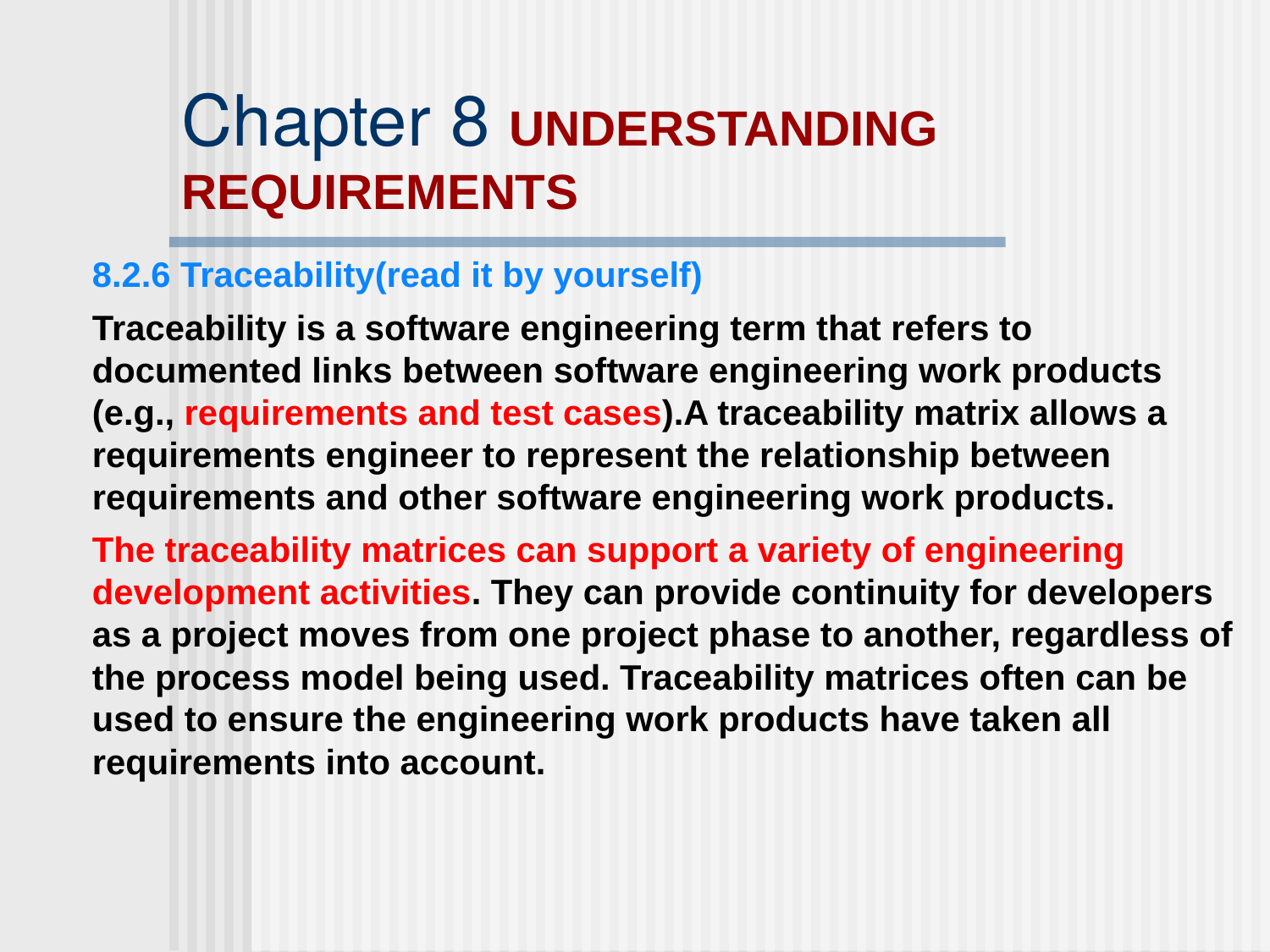

# Chapter 8 UNDERSTANDING REQUIREMENTS
8.2.6 Traceability(read it by yourself)
Traceability is a software engineering term that refers to documented links between software engineering work products (e.g., requirements and test cases).A traceability matrix allows a requirements engineer to represent the relationship between requirements and other software engineering work products.
The traceability matrices can support a variety of engineering development activities. They can provide continuity for developers as a project moves from one project phase to another, regardless of the process model being used. Traceability matrices often can be used to ensure the engineering work products have taken all requirements into account.
8